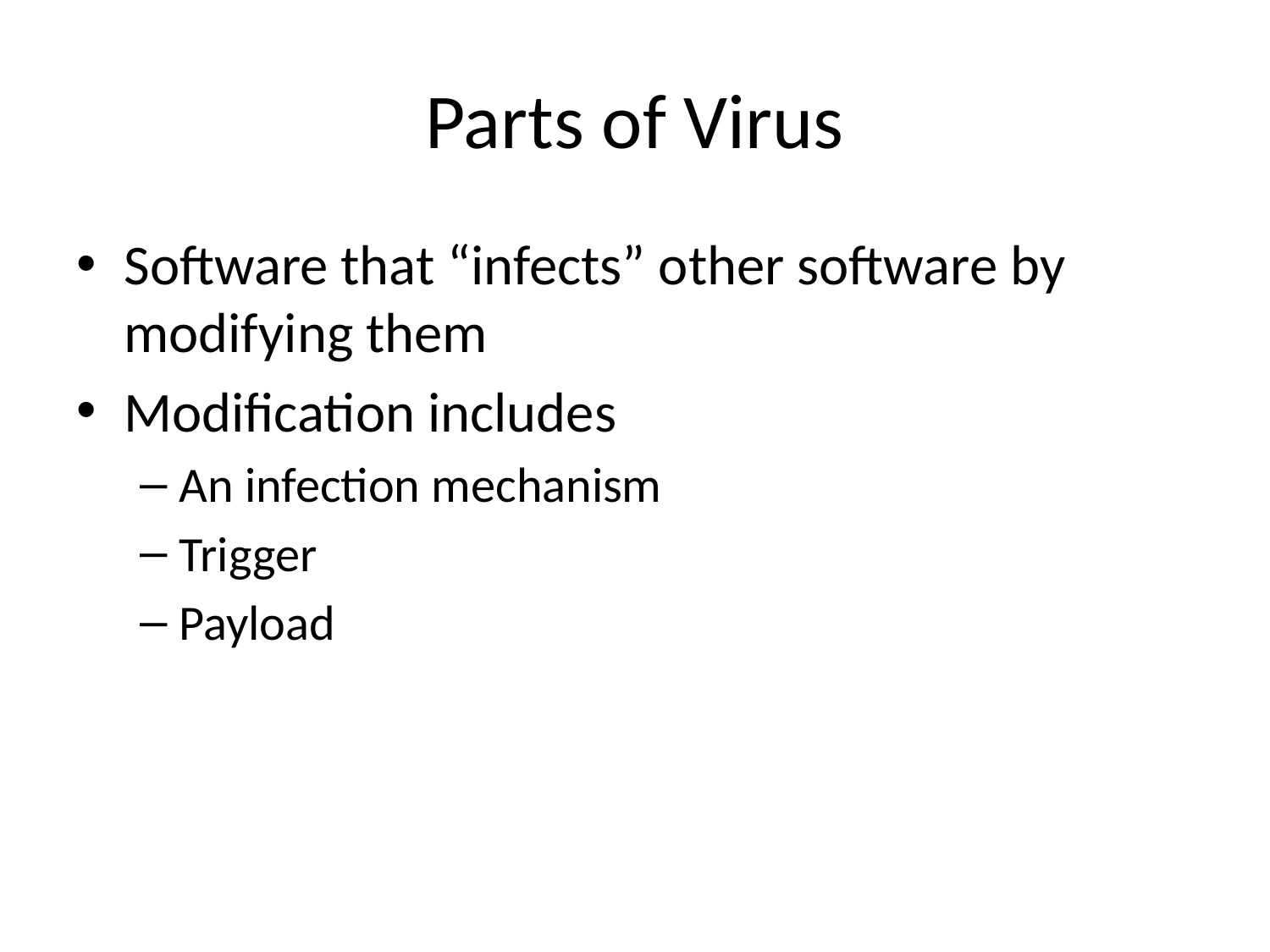

# Parts of Virus
Software that “infects” other software by modifying them
Modification includes
An infection mechanism
Trigger
Payload